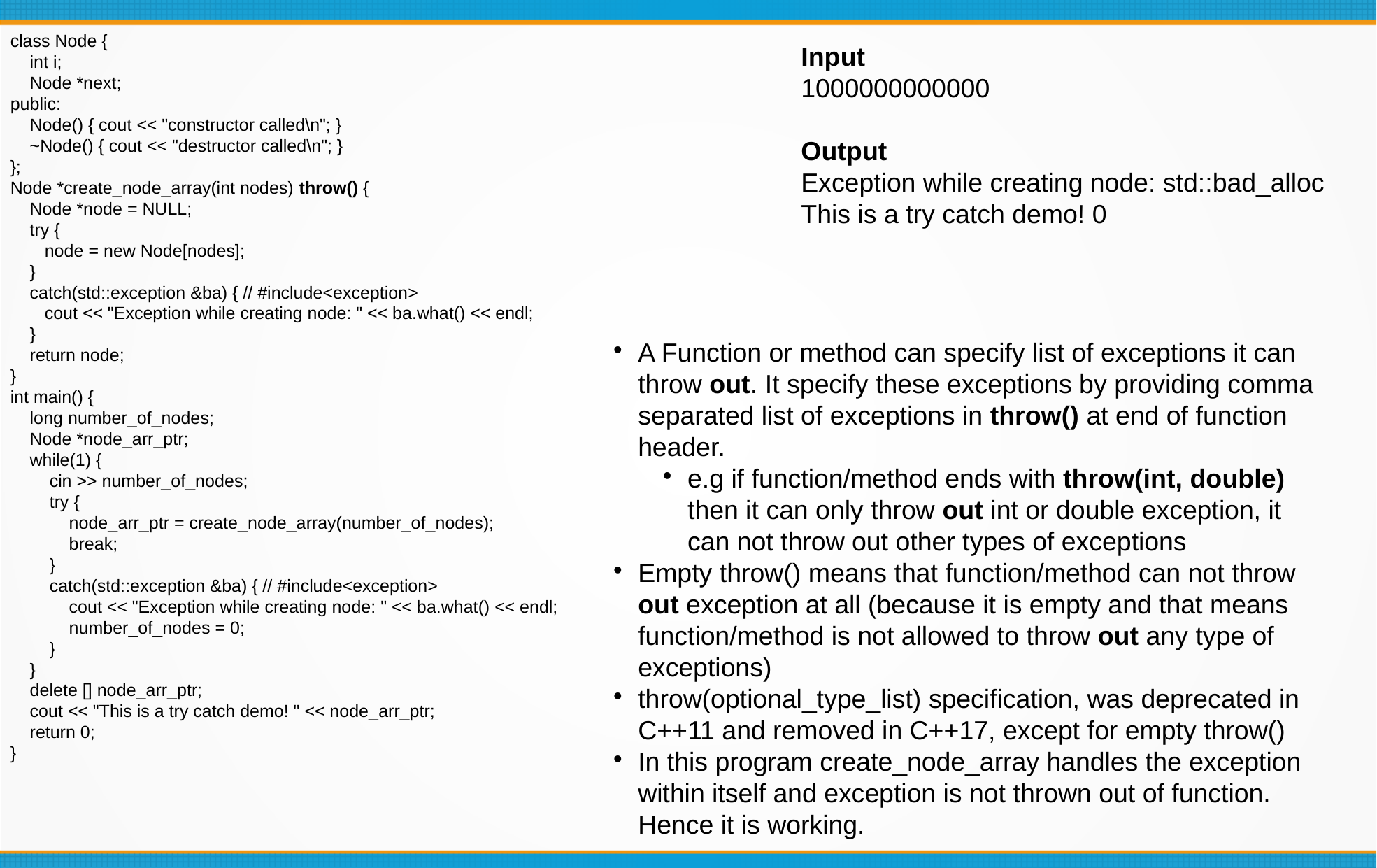

class Node {
    int i;
    Node *next;
public:
    Node() { cout << "constructor called\n"; }
    ~Node() { cout << "destructor called\n"; }
};
Node *create_node_array(int nodes) throw() {
    Node *node = NULL;
    try {
       node = new Node[nodes];
    }
    catch(std::exception &ba) { // #include<exception>
       cout << "Exception while creating node: " << ba.what() << endl;
    }
    return node;
}
int main() {
    long number_of_nodes;
    Node *node_arr_ptr;
    while(1) {
        cin >> number_of_nodes;
        try {
            node_arr_ptr = create_node_array(number_of_nodes);
            break;
        }
        catch(std::exception &ba) { // #include<exception>
            cout << "Exception while creating node: " << ba.what() << endl;
            number_of_nodes = 0;
        }
    }
    delete [] node_arr_ptr;
    cout << "This is a try catch demo! " << node_arr_ptr;
    return 0;
}

Input
1000000000000

Output
Exception while creating node: std::bad_alloc
This is a try catch demo! 0
A Function or method can specify list of exceptions it can throw out. It specify these exceptions by providing comma separated list of exceptions in throw() at end of function header.
e.g if function/method ends with throw(int, double) then it can only throw out int or double exception, it can not throw out other types of exceptions
Empty throw() means that function/method can not throw out exception at all (because it is empty and that means function/method is not allowed to throw out any type of exceptions)
throw(optional_type_list) specification, was deprecated in C++11 and removed in C++17, except for empty throw()
In this program create_node_array handles the exception within itself and exception is not thrown out of function. Hence it is working.